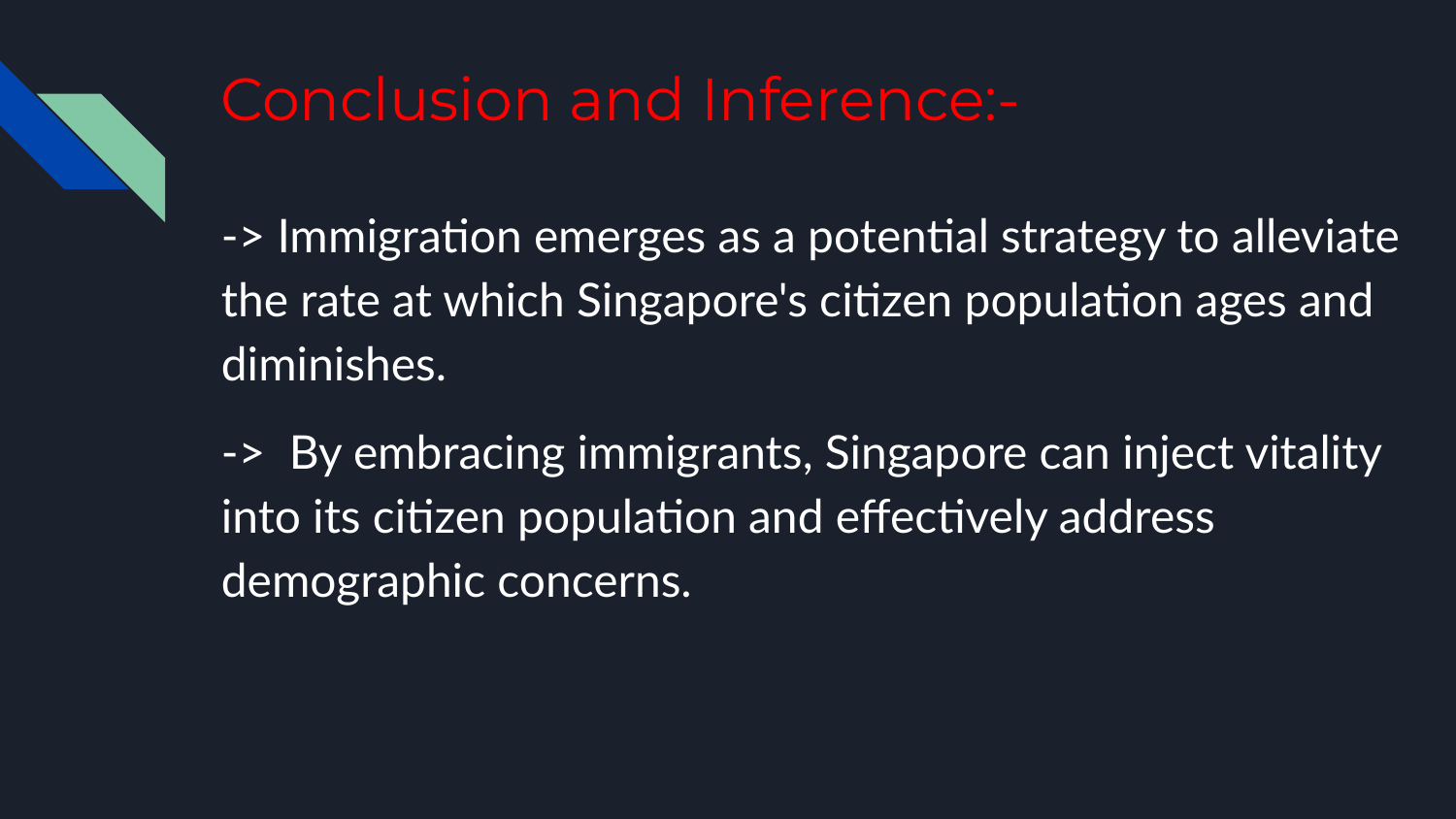

# Conclusion and Inference:-
-> Immigration emerges as a potential strategy to alleviate the rate at which Singapore's citizen population ages and diminishes.
->  By embracing immigrants, Singapore can inject vitality into its citizen population and effectively address demographic concerns.